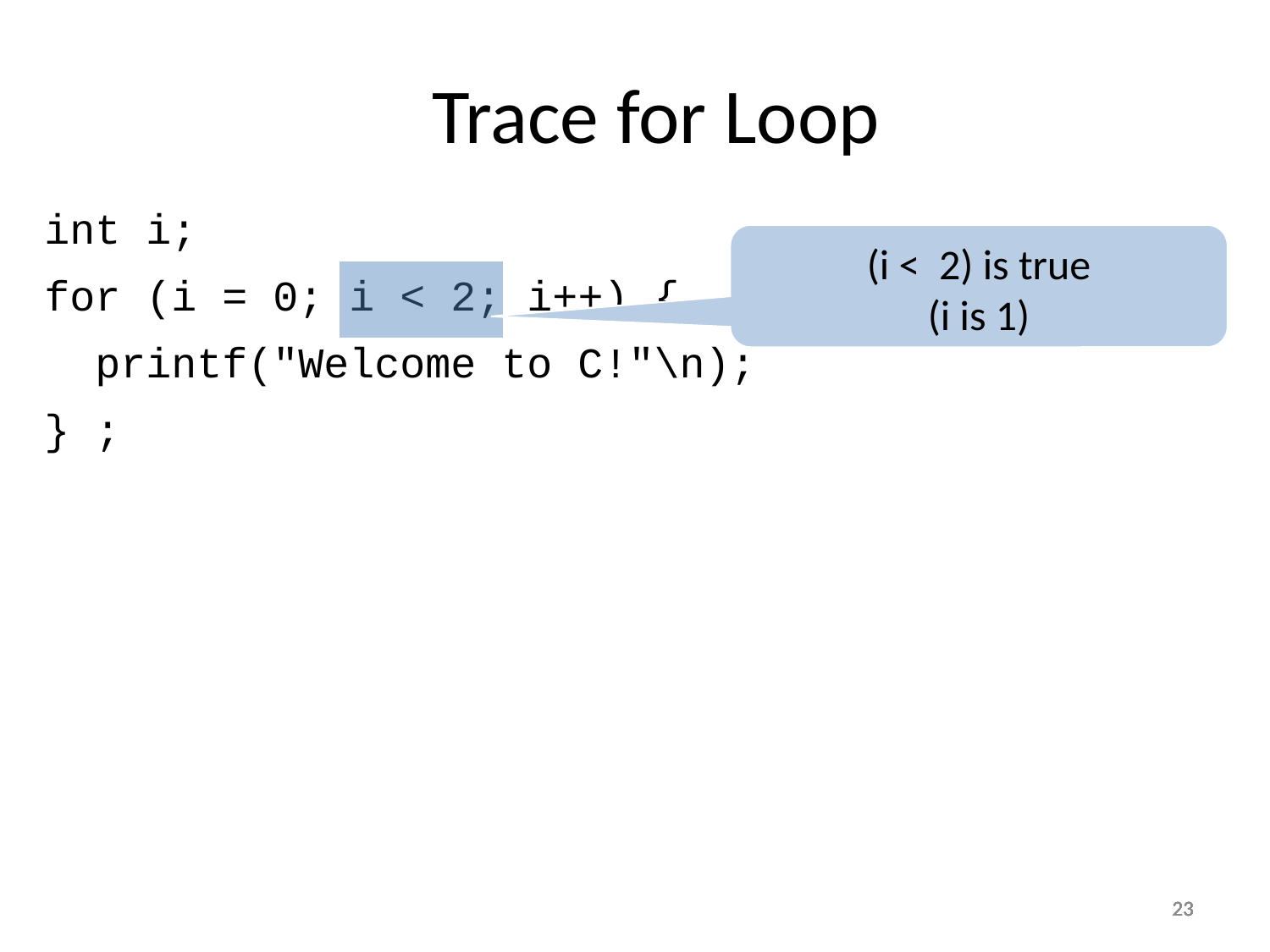

Trace for Loop
int i;
for (i = 0; i < 2; i++) {
  printf("Welcome to C!"\n);
} ;
(i <  2) is true
(i is 1)

23
23
23
23
23
23